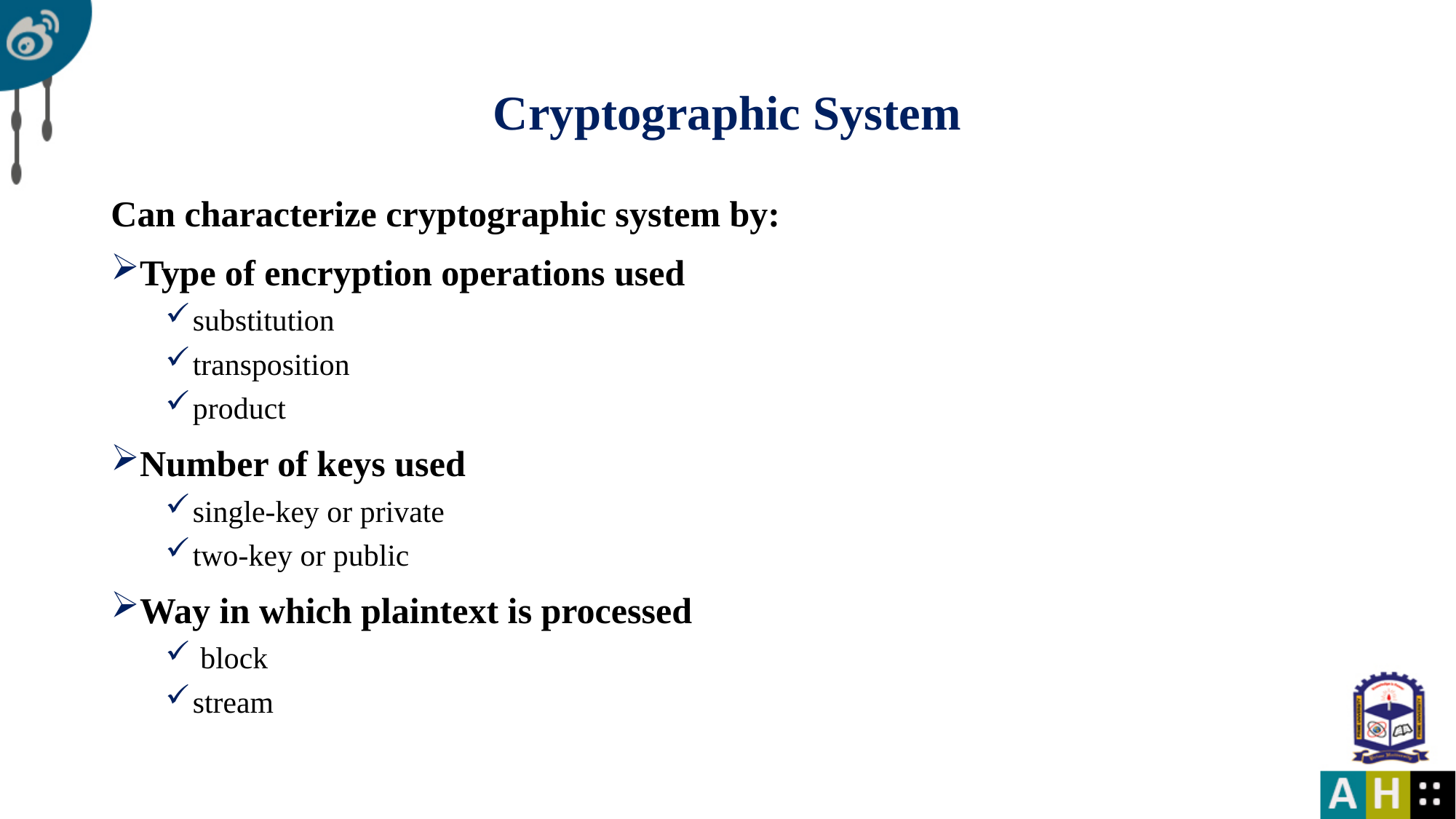

# Cryptographic System
Can characterize cryptographic system by:
Type of encryption operations used
substitution
transposition
product
Number of keys used
single-key or private
two-key or public
Way in which plaintext is processed
 block
stream